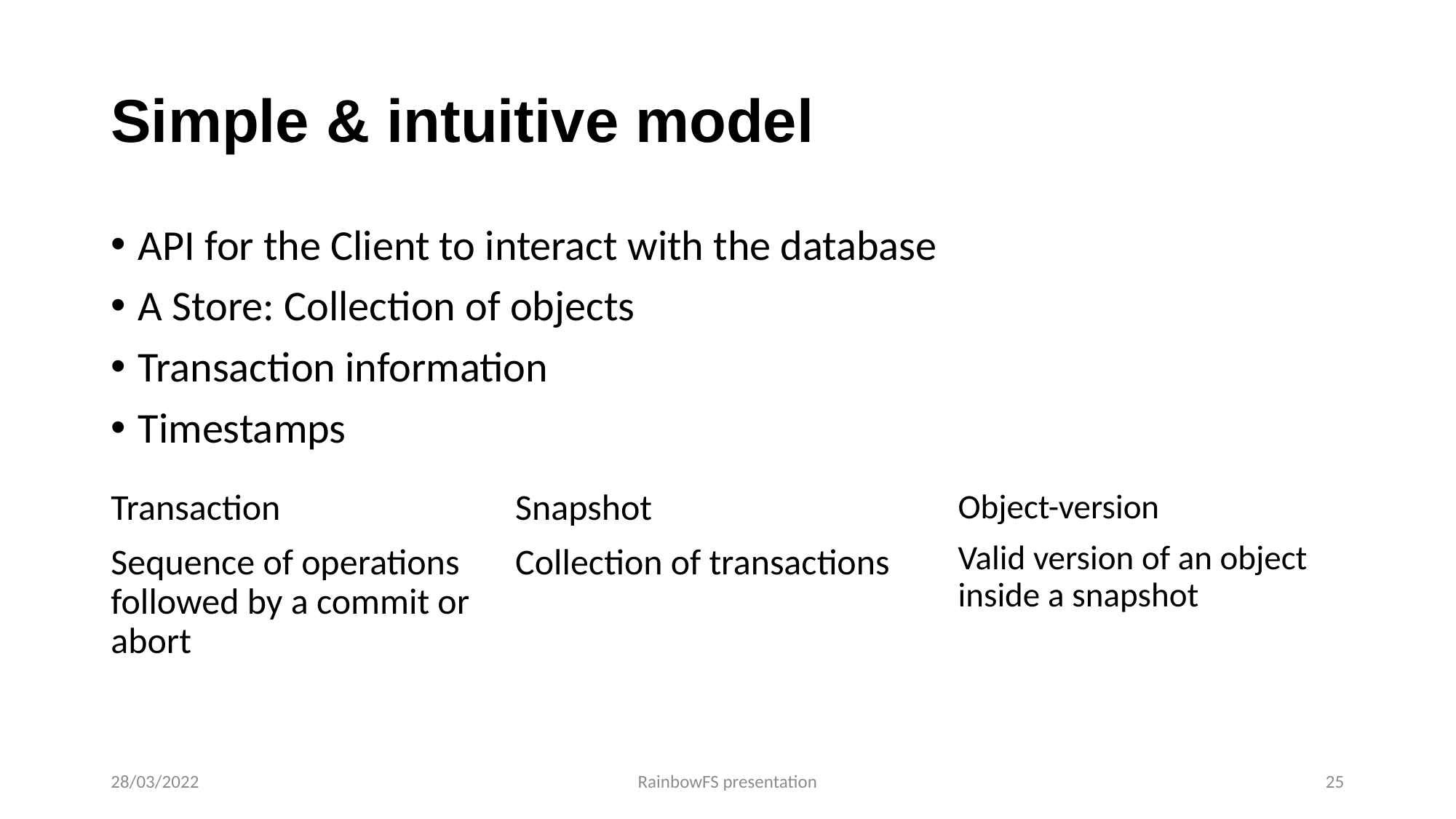

# Simple & intuitive model
API for the Client to interact with the database
A Store: Collection of objects
Transaction information
Timestamps

Object-version
Valid version of an object inside a snapshot
Transaction
Sequence of operations followed by a commit or abort
Snapshot
Collection of transactions
28/03/2022
RainbowFS presentation
25